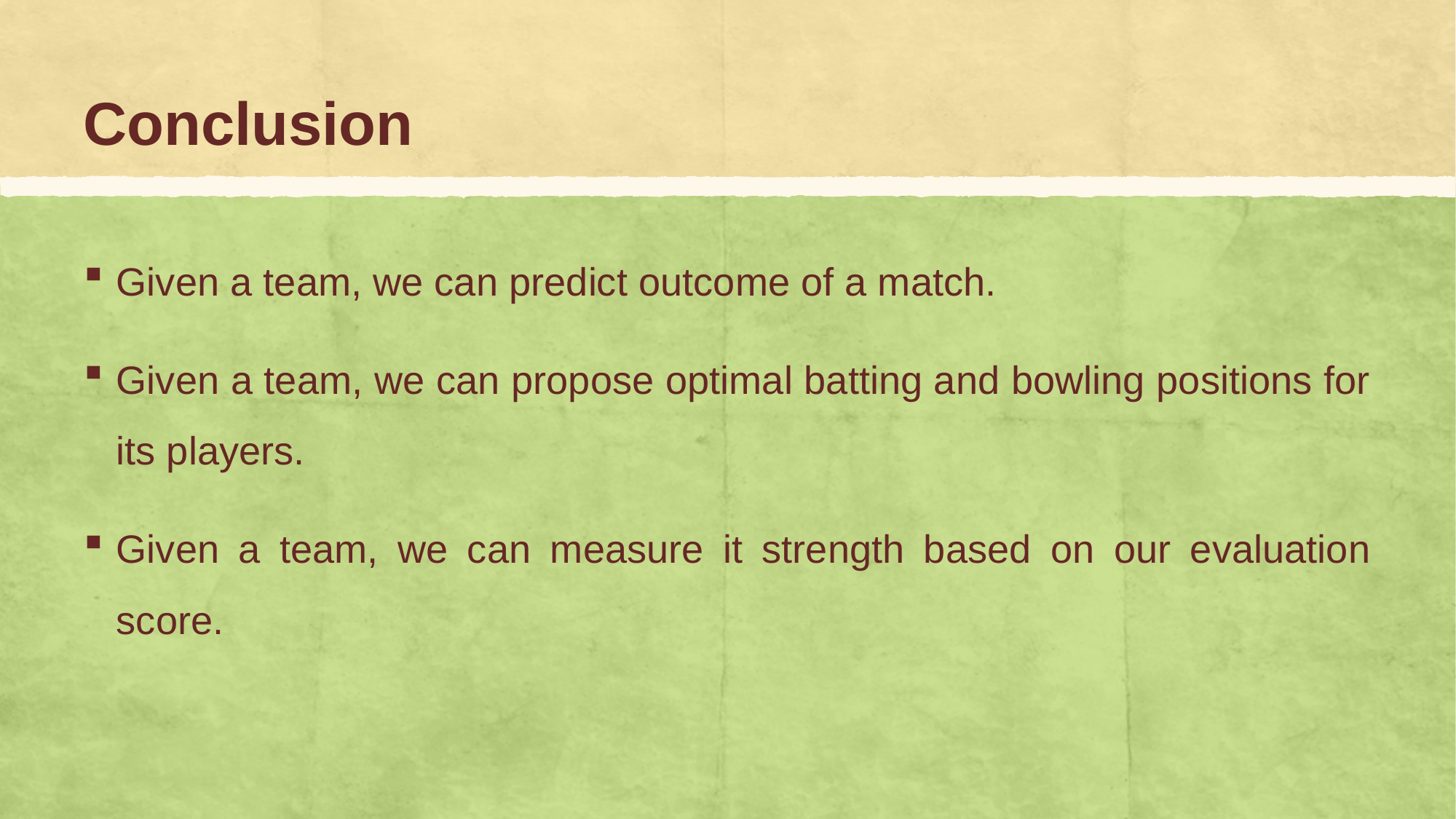

# Conclusion
Given a team, we can predict outcome of a match.
Given a team, we can propose optimal batting and bowling positions for its players.
Given a team, we can measure it strength based on our evaluation score.